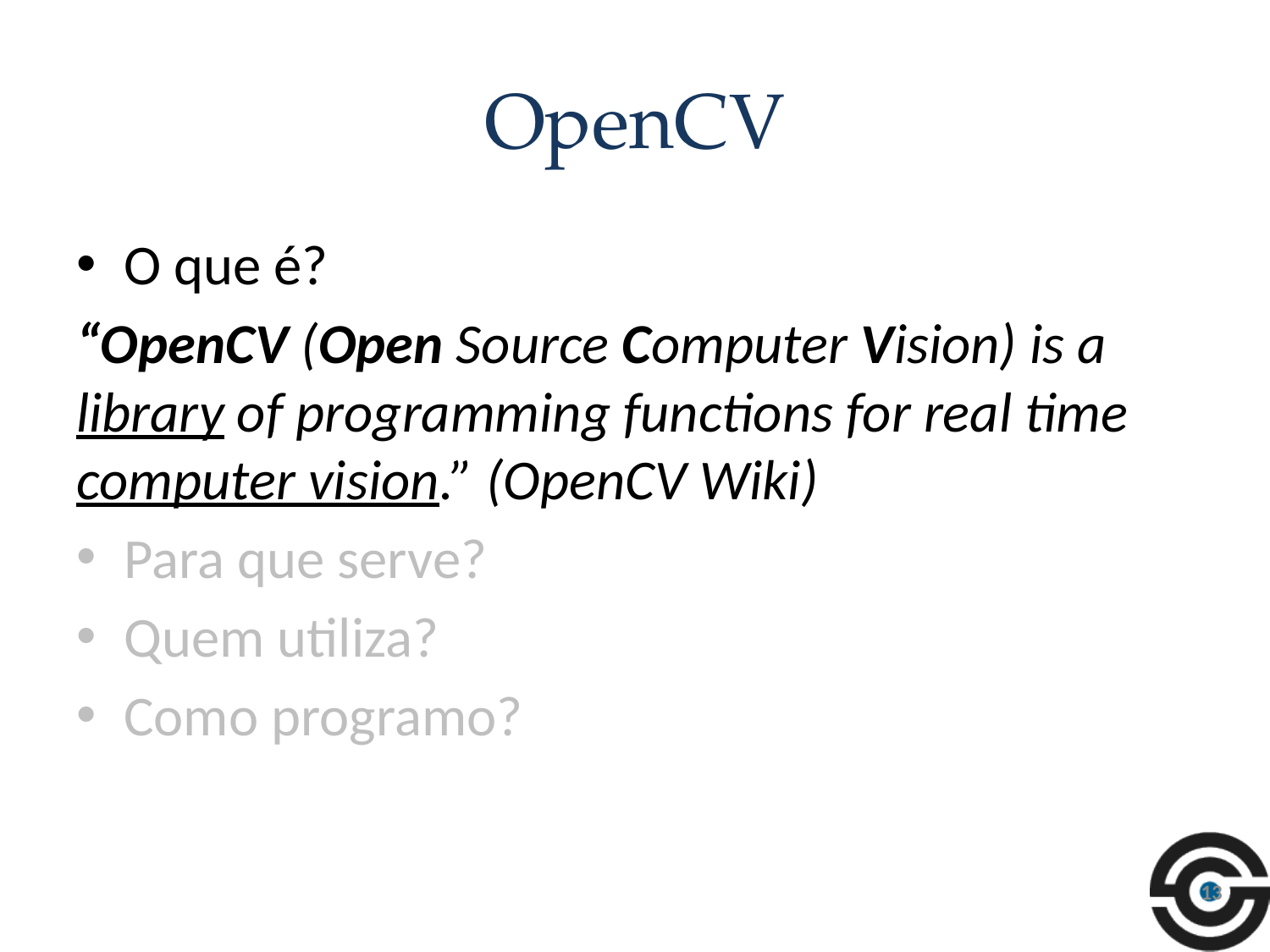

# OpenCV
O que é?
“OpenCV (Open Source Computer Vision) is a library of programming functions for real time computer vision.” (OpenCV Wiki)
Para que serve?
Quem utiliza?
Como programo?
13